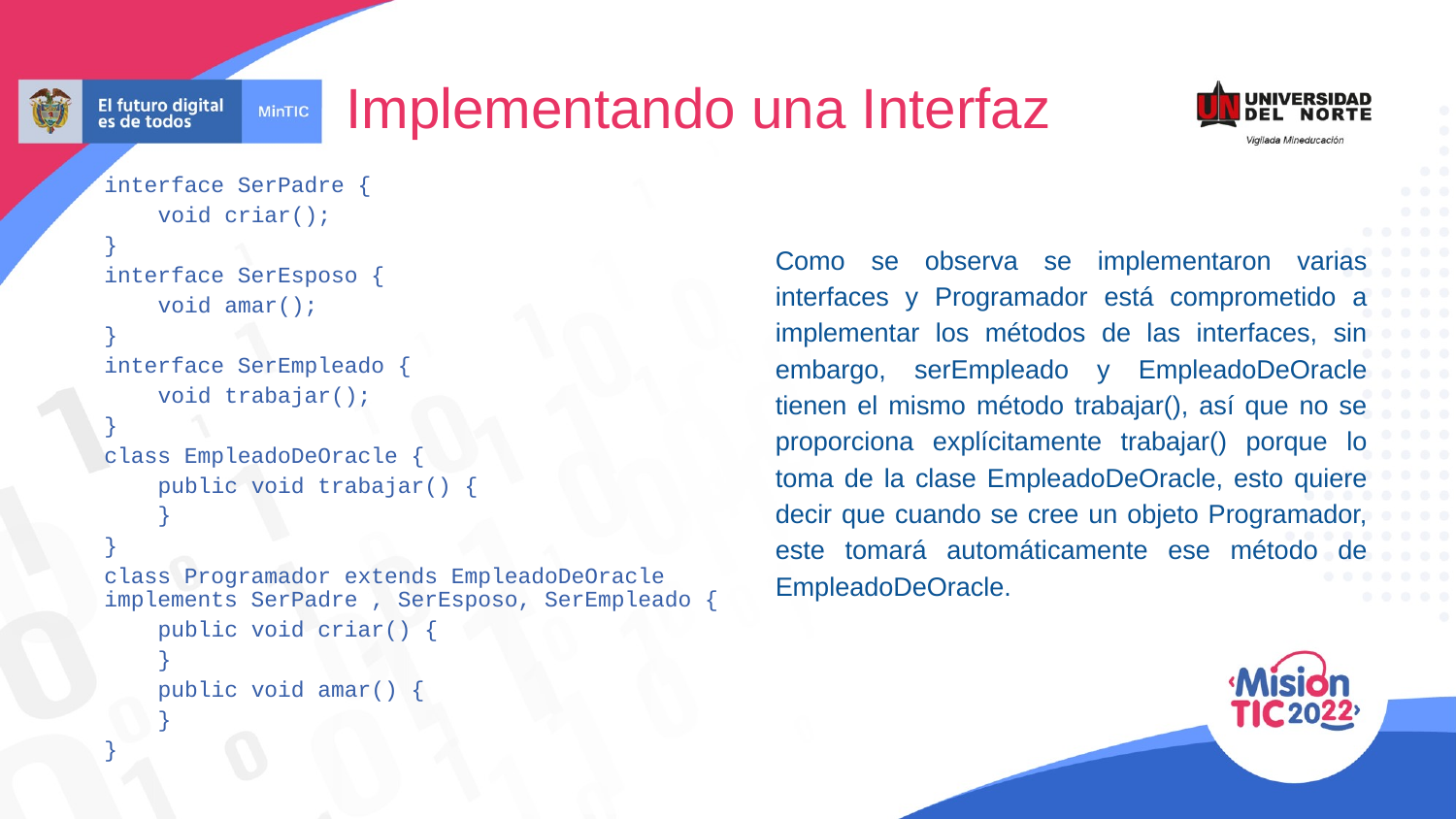

Implementando una Interfaz
interface SerPadre {
    void criar();
}
interface SerEsposo {
    void amar();
}
interface SerEmpleado {
    void trabajar();
}
class EmpleadoDeOracle {
    public void trabajar() {
    }
}
class Programador extends EmpleadoDeOracle implements SerPadre , SerEsposo, SerEmpleado {
    public void criar() {
    }
    public void amar() {
    }
}

Como se observa se implementaron varias interfaces y Programador está comprometido a implementar los métodos de las interfaces, sin embargo, serEmpleado y EmpleadoDeOracle tienen el mismo método trabajar(), así que no se proporciona explícitamente trabajar() porque lo toma de la clase EmpleadoDeOracle, esto quiere decir que cuando se cree un objeto Programador, este tomará automáticamente ese método de EmpleadoDeOracle.